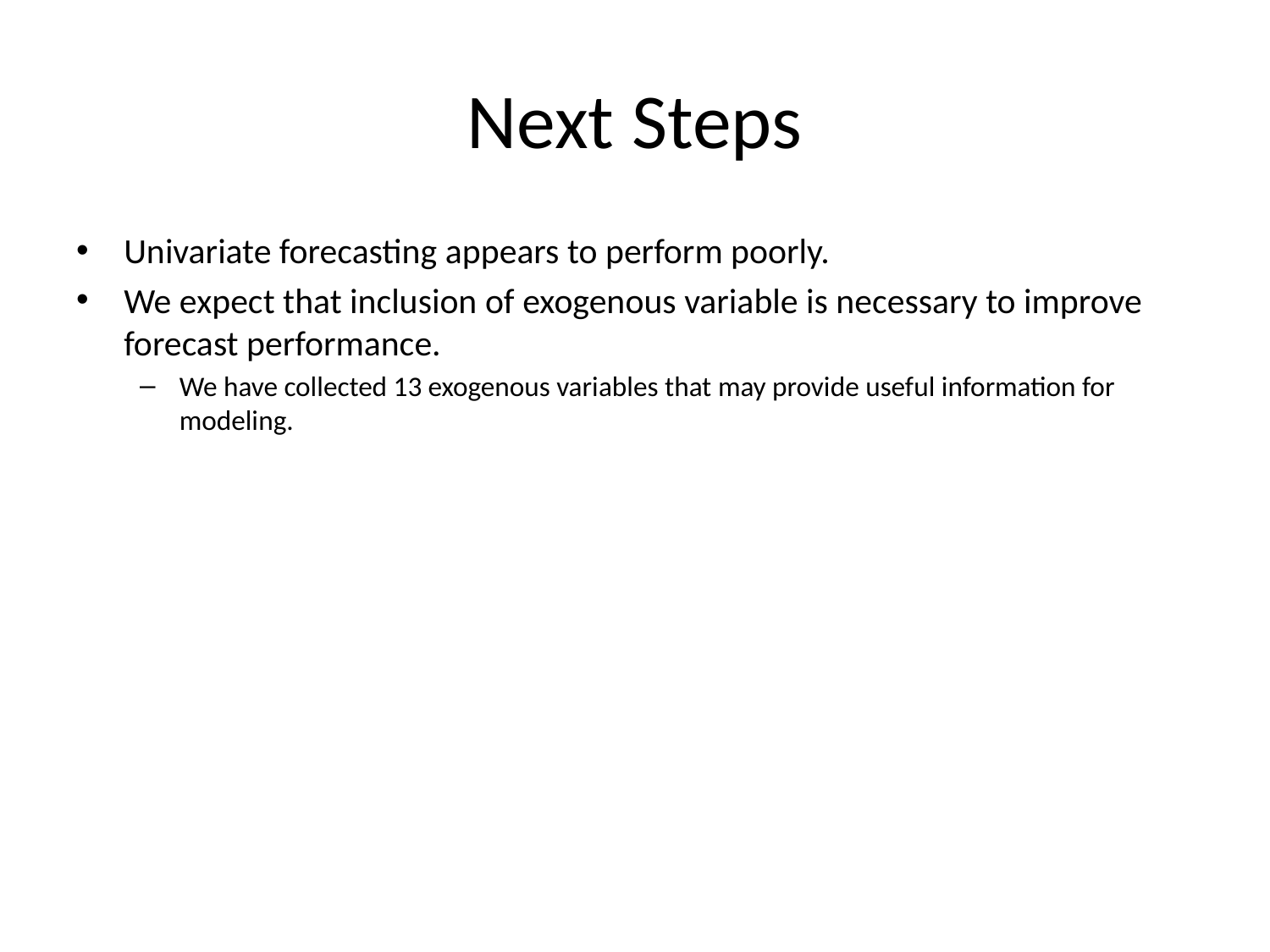

# Next Steps
Univariate forecasting appears to perform poorly.
We expect that inclusion of exogenous variable is necessary to improve forecast performance.
We have collected 13 exogenous variables that may provide useful information for modeling.